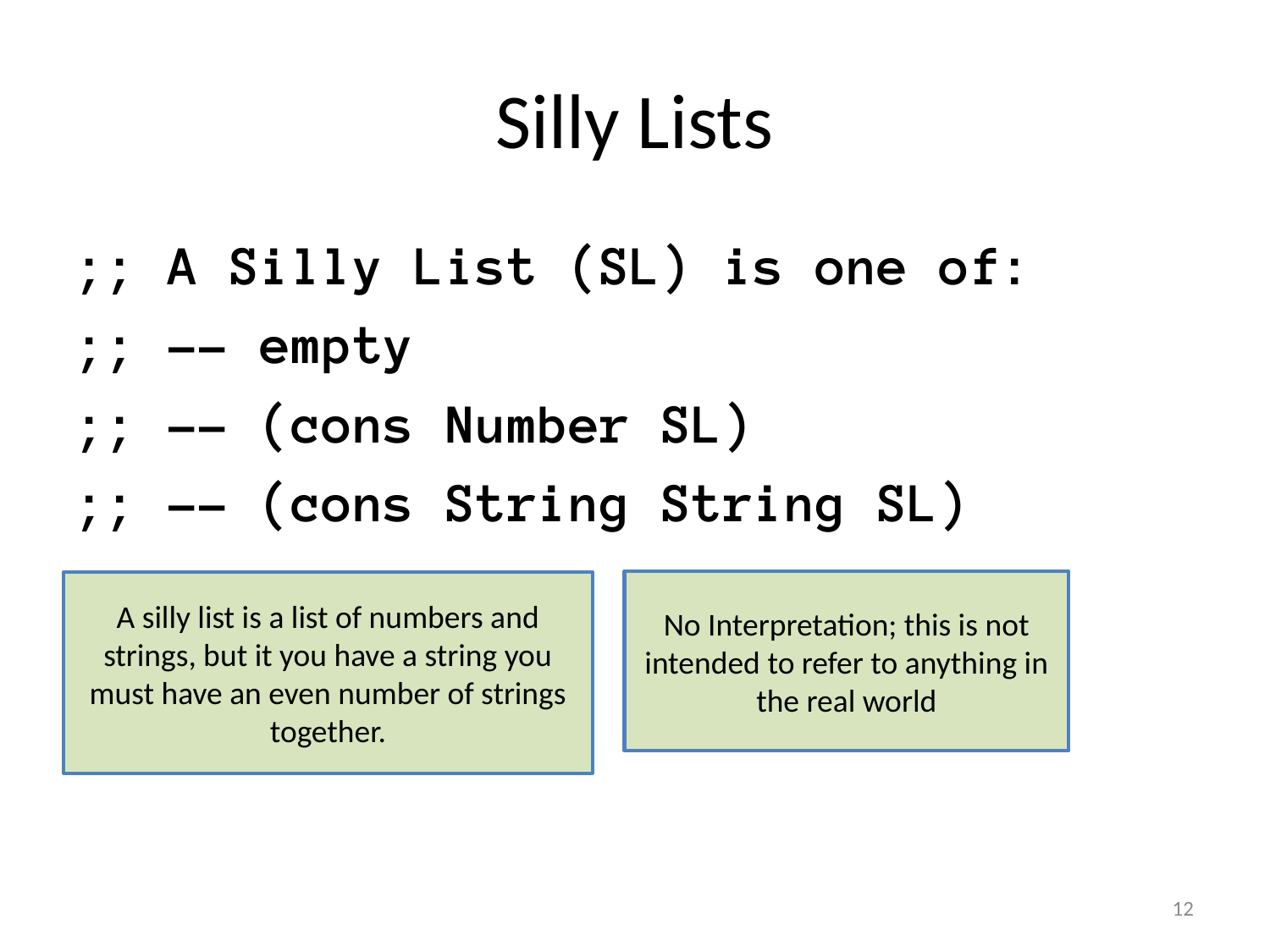

# Silly Lists
;; A Silly List (SL) is one of:
;; -- empty
;; -- (cons Number SL)
;; -- (cons String String SL)
No Interpretation; this is not intended to refer to anything in the real world
A silly list is a list of numbers and strings, but it you have a string you must have an even number of strings together.
12